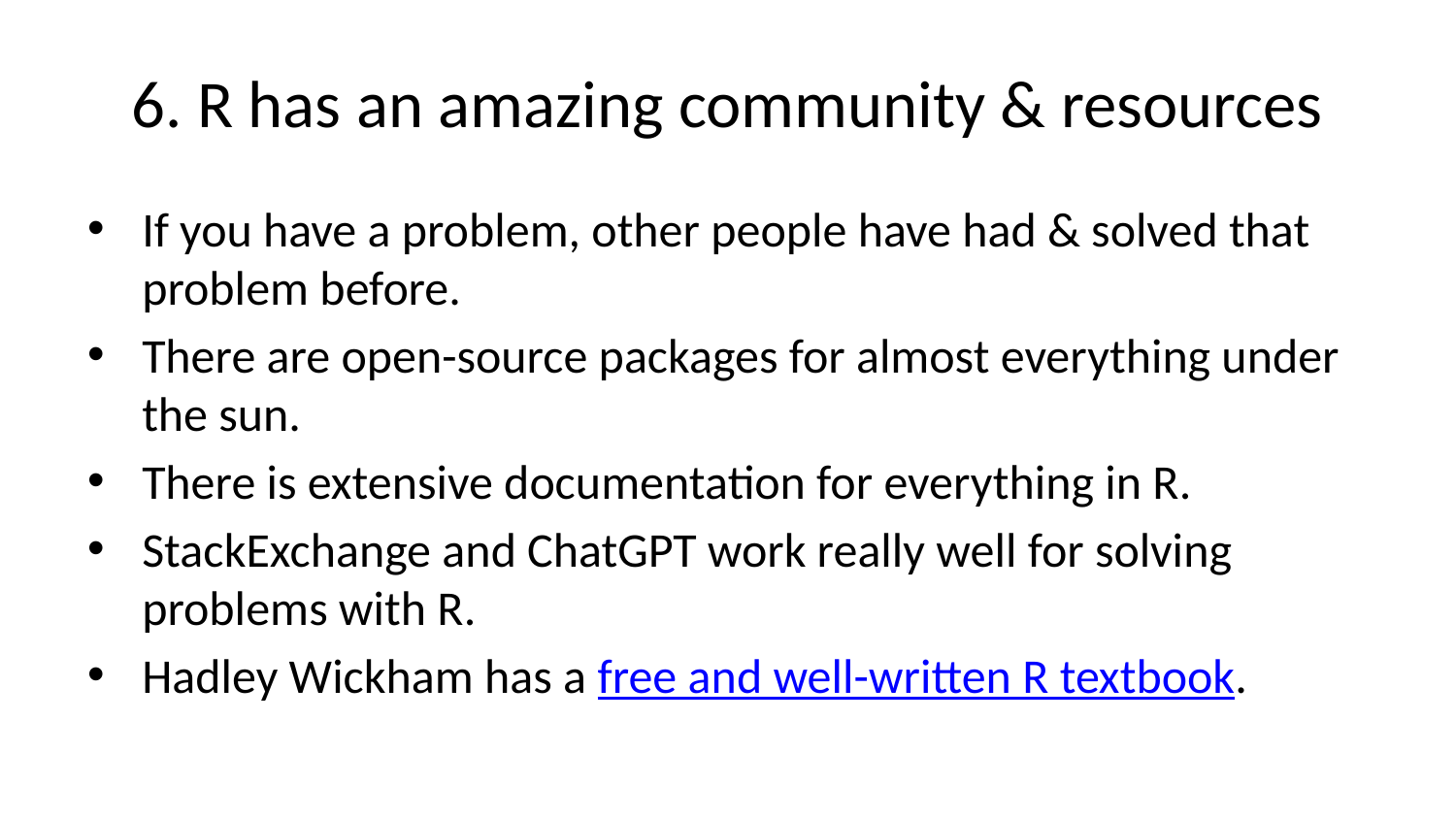

# 6. R has an amazing community & resources
If you have a problem, other people have had & solved that problem before.
There are open-source packages for almost everything under the sun.
There is extensive documentation for everything in R.
StackExchange and ChatGPT work really well for solving problems with R.
Hadley Wickham has a free and well-written R textbook.